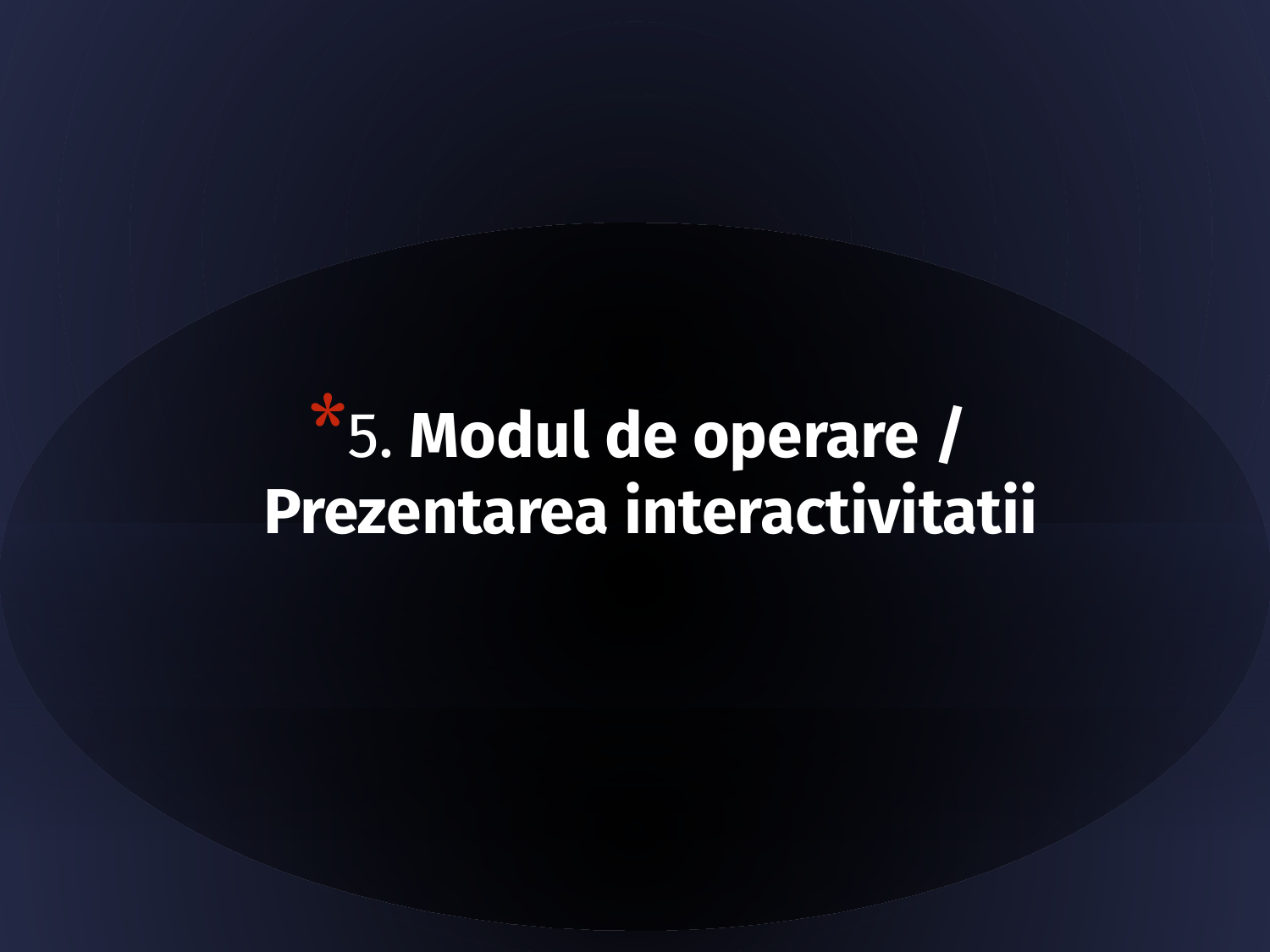

5. Modul de operare / Prezentarea interactivitatii